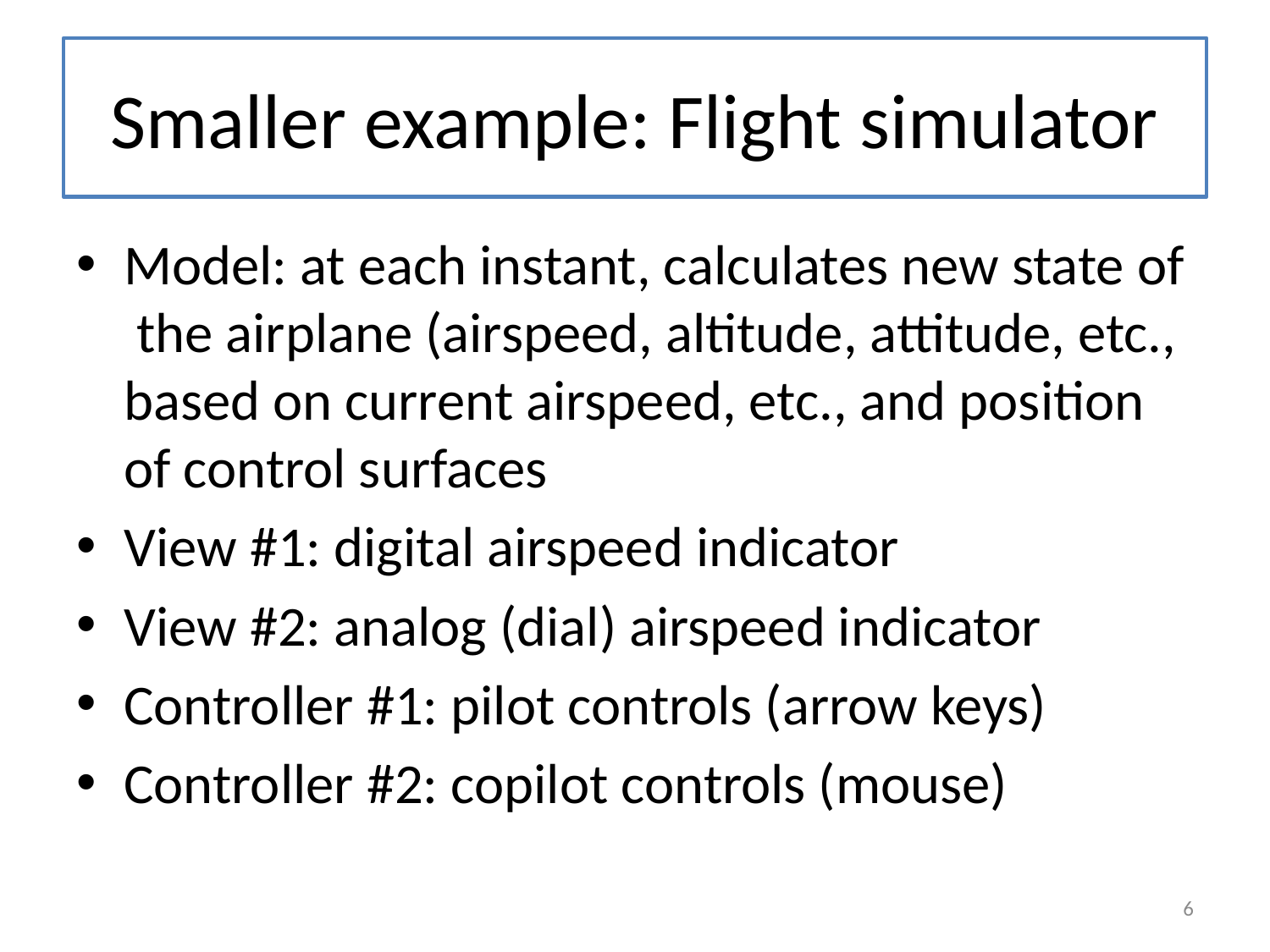

# Smaller example: Flight simulator
Model: at each instant, calculates new state of  the airplane (airspeed, altitude, attitude, etc., based on current airspeed, etc., and position of control surfaces
View #1: digital airspeed indicator
View #2: analog (dial) airspeed indicator
Controller #1: pilot controls (arrow keys)
Controller #2: copilot controls (mouse)
6